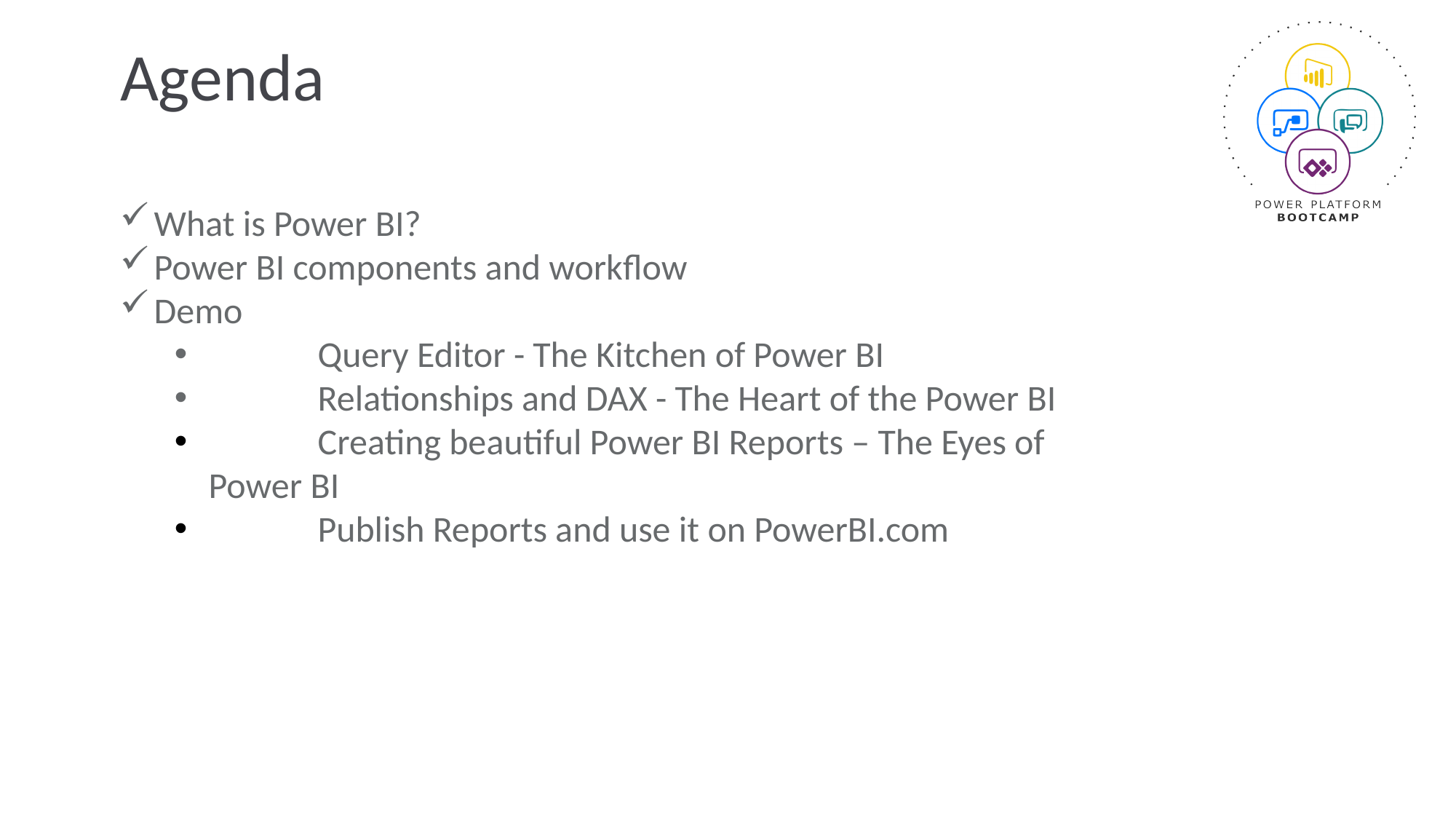

# Agenda
What is Power BI?
Power BI components and workflow
Demo
	Query Editor - The Kitchen of Power BI
	Relationships and DAX - The Heart of the Power BI
	Creating beautiful Power BI Reports – The Eyes of Power BI
	Publish Reports and use it on PowerBI.com